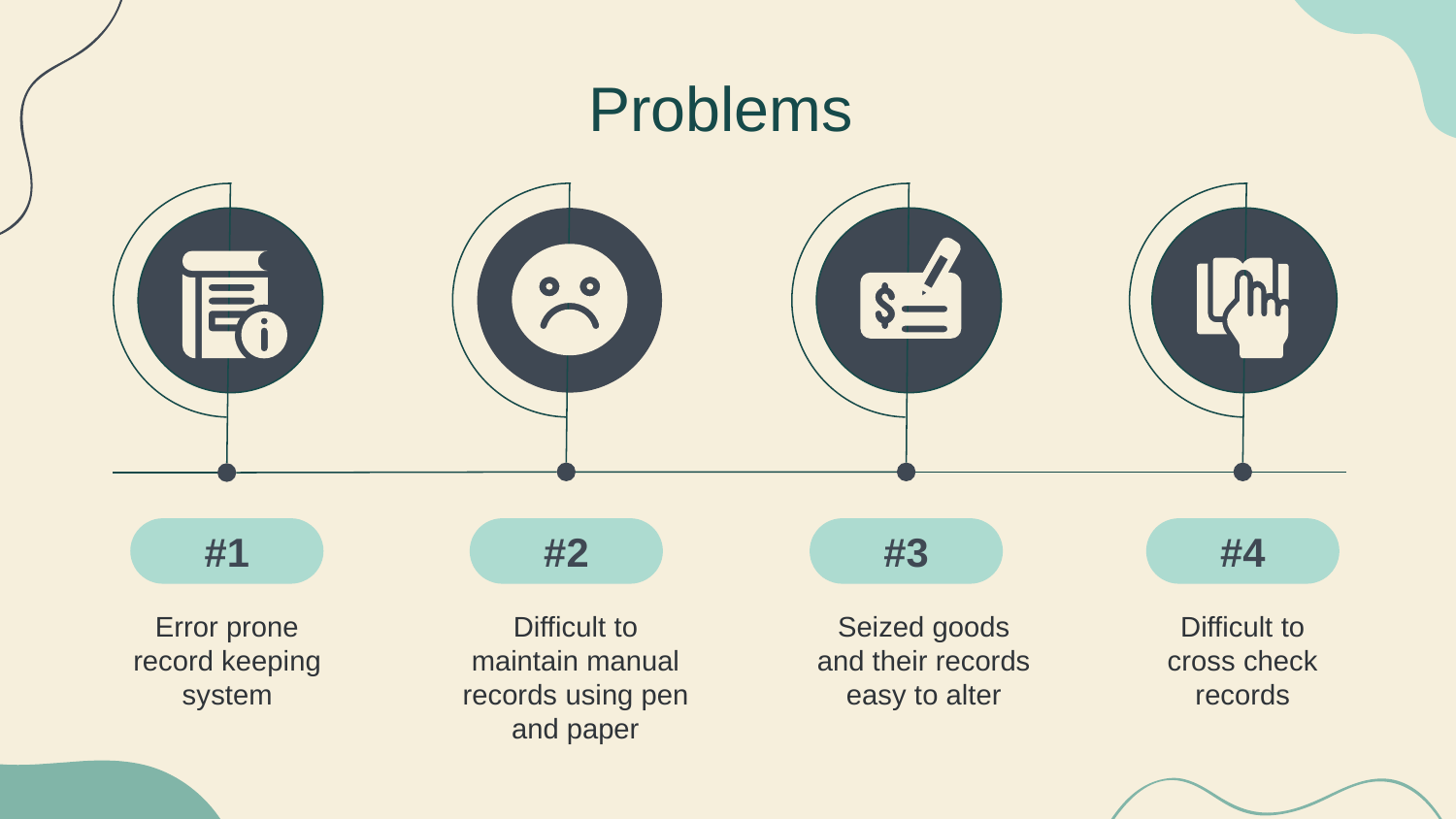

# Problems

#1
#2
#3
#4
Error prone record keeping system
Difficult to maintain manual records using pen and paper
Seized goods and their records easy to alter
Difficult to cross check records